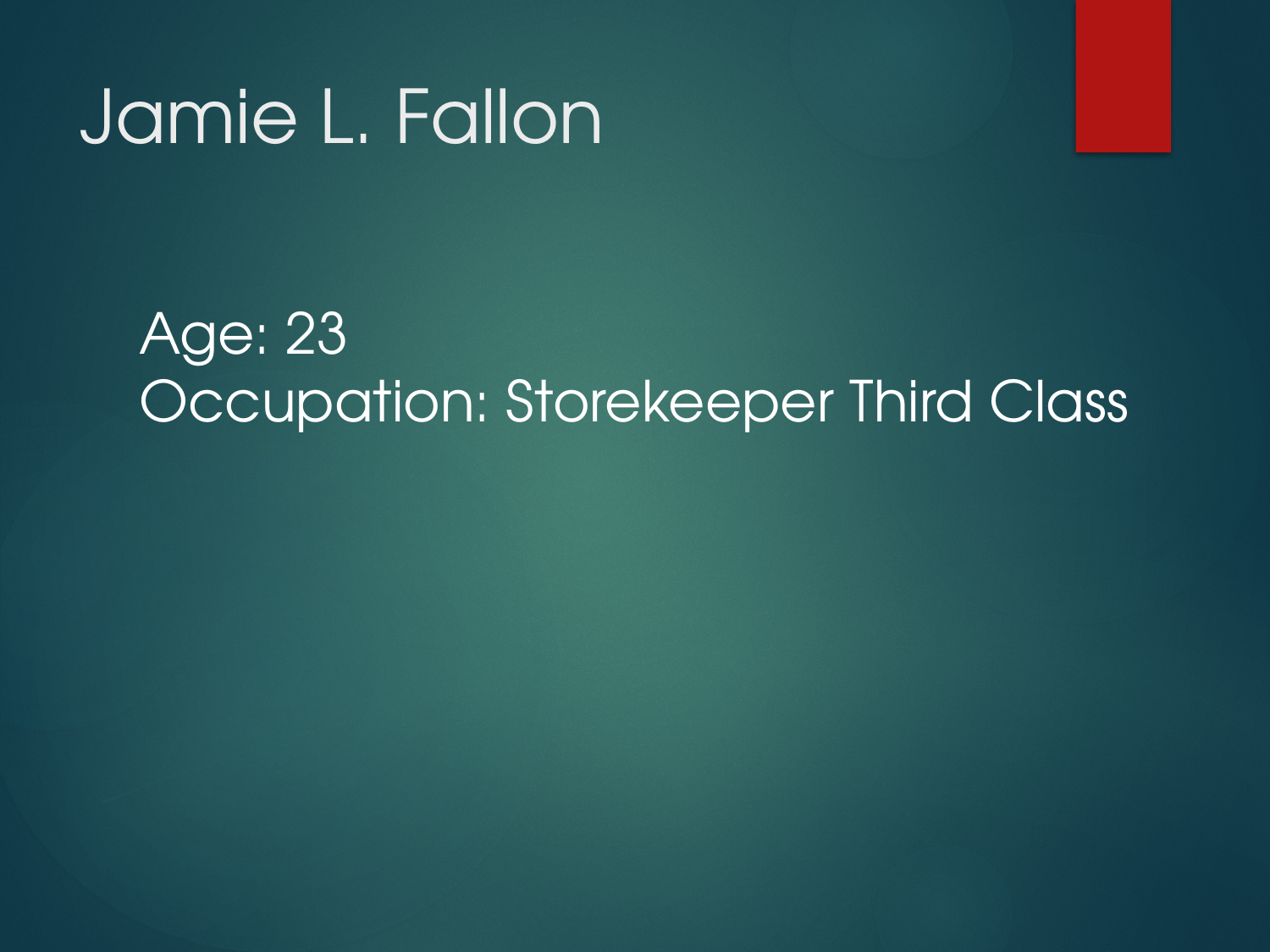

# Jamie L. Fallon

Age: 23
Occupation: Storekeeper Third Class